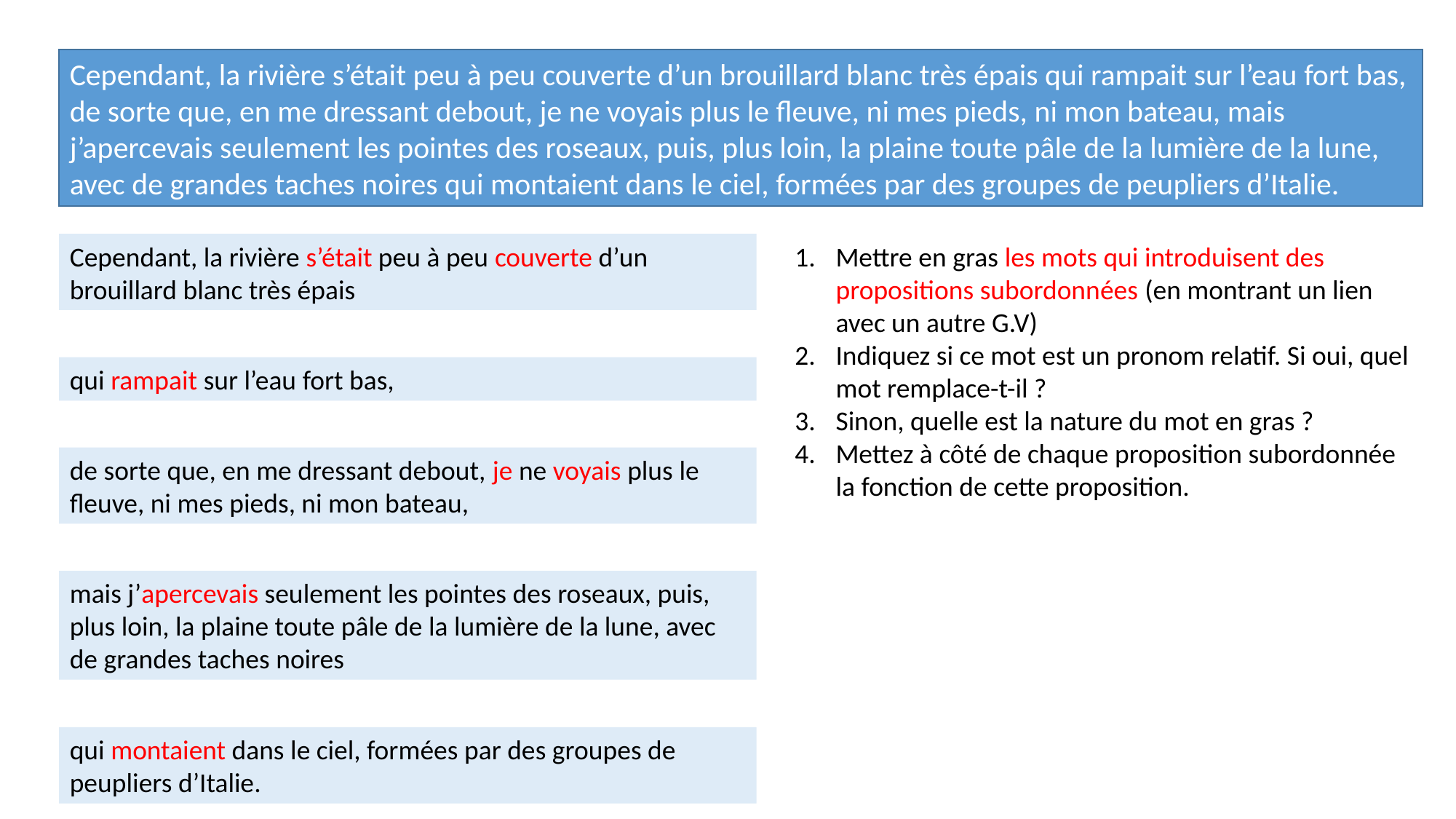

Cependant, la rivière s’était peu à peu couverte d’un brouillard blanc très épais qui rampait sur l’eau fort bas, de sorte que, en me dressant debout, je ne voyais plus le fleuve, ni mes pieds, ni mon bateau, mais j’apercevais seulement les pointes des roseaux, puis, plus loin, la plaine toute pâle de la lumière de la lune, avec de grandes taches noires qui montaient dans le ciel, formées par des groupes de peupliers d’Italie.
Cependant, la rivière s’était peu à peu couverte d’un brouillard blanc très épais
Mettre en gras les mots qui introduisent des propositions subordonnées (en montrant un lien avec un autre G.V)
Indiquez si ce mot est un pronom relatif. Si oui, quel mot remplace-t-il ?
Sinon, quelle est la nature du mot en gras ?
Mettez à côté de chaque proposition subordonnée la fonction de cette proposition.
qui rampait sur l’eau fort bas,
de sorte que, en me dressant debout, je ne voyais plus le fleuve, ni mes pieds, ni mon bateau,
mais j’apercevais seulement les pointes des roseaux, puis, plus loin, la plaine toute pâle de la lumière de la lune, avec de grandes taches noires
qui montaient dans le ciel, formées par des groupes de peupliers d’Italie.